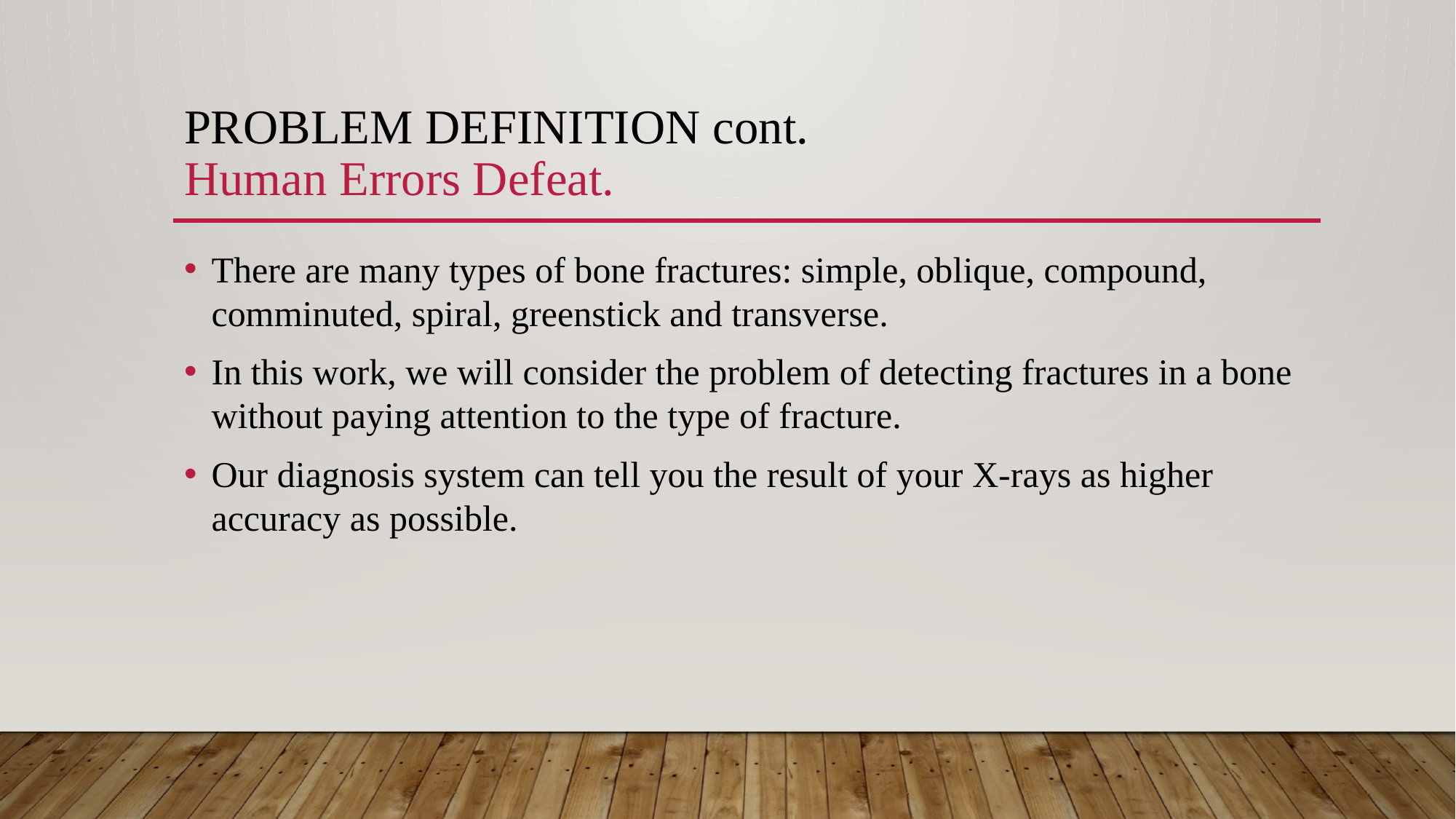

# Problem Definition cont. Human Errors Defeat.
There are many types of bone fractures: simple, oblique, compound, comminuted, spiral, greenstick and transverse.
In this work, we will consider the problem of detecting fractures in a bone without paying attention to the type of fracture.
Our diagnosis system can tell you the result of your X-rays as higher accuracy as possible.